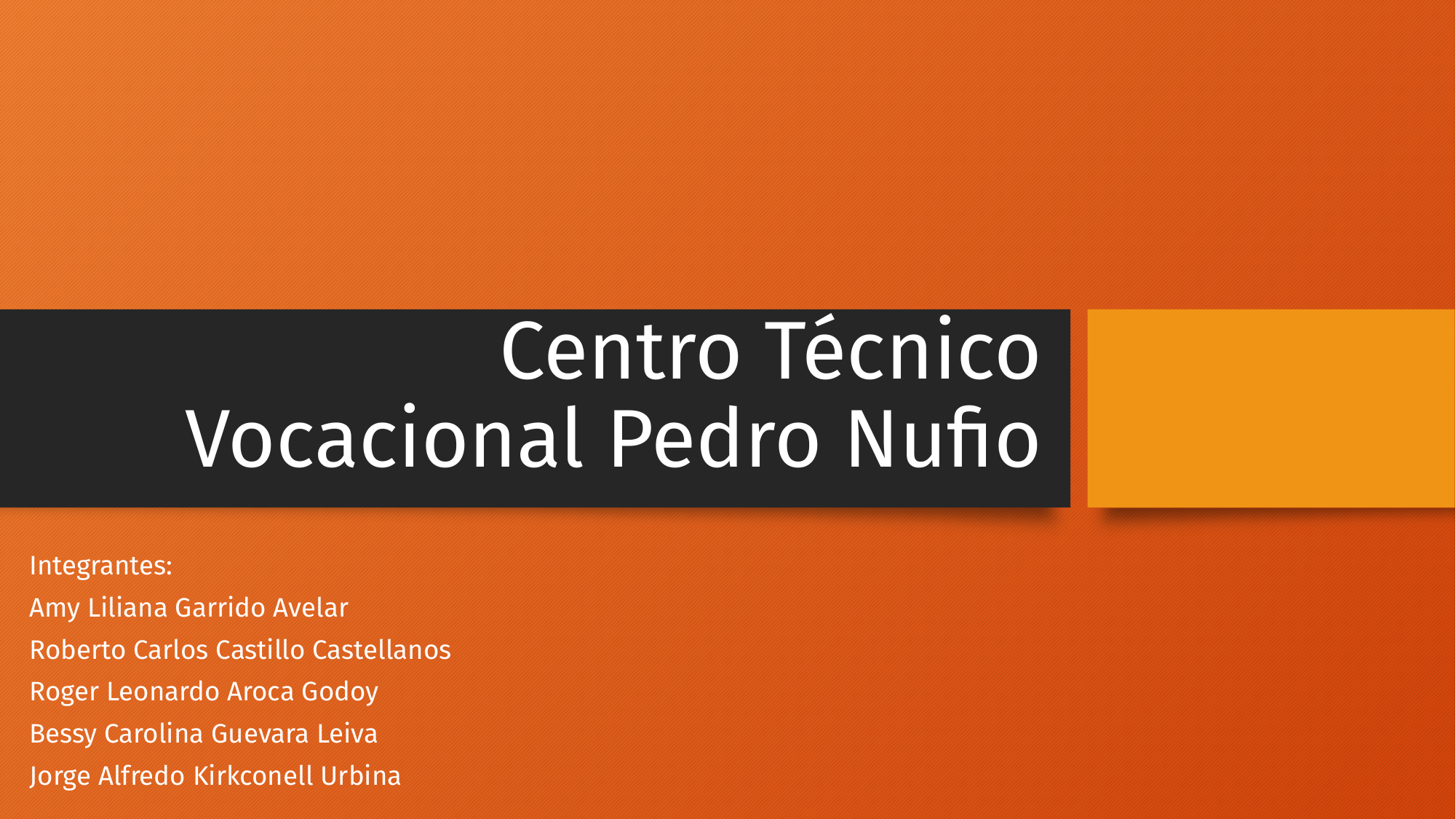

# Centro Técnico Vocacional Pedro Nufio
Integrantes:
Amy Liliana Garrido Avelar
Roberto Carlos Castillo Castellanos
Roger Leonardo Aroca Godoy
Bessy Carolina Guevara Leiva
Jorge Alfredo Kirkconell Urbina